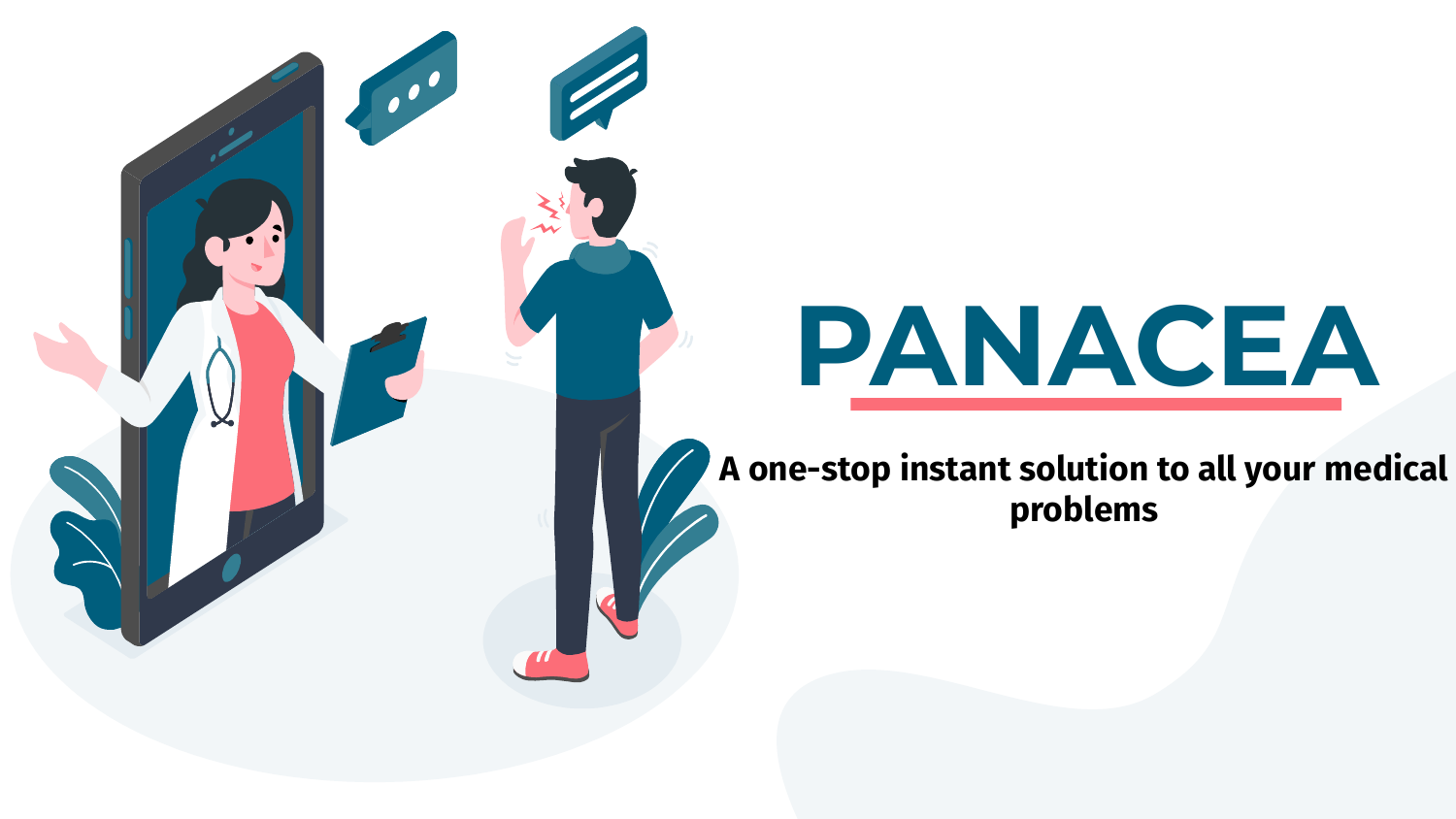

# PANACEA

A one-stop instant solution to all your medical problems